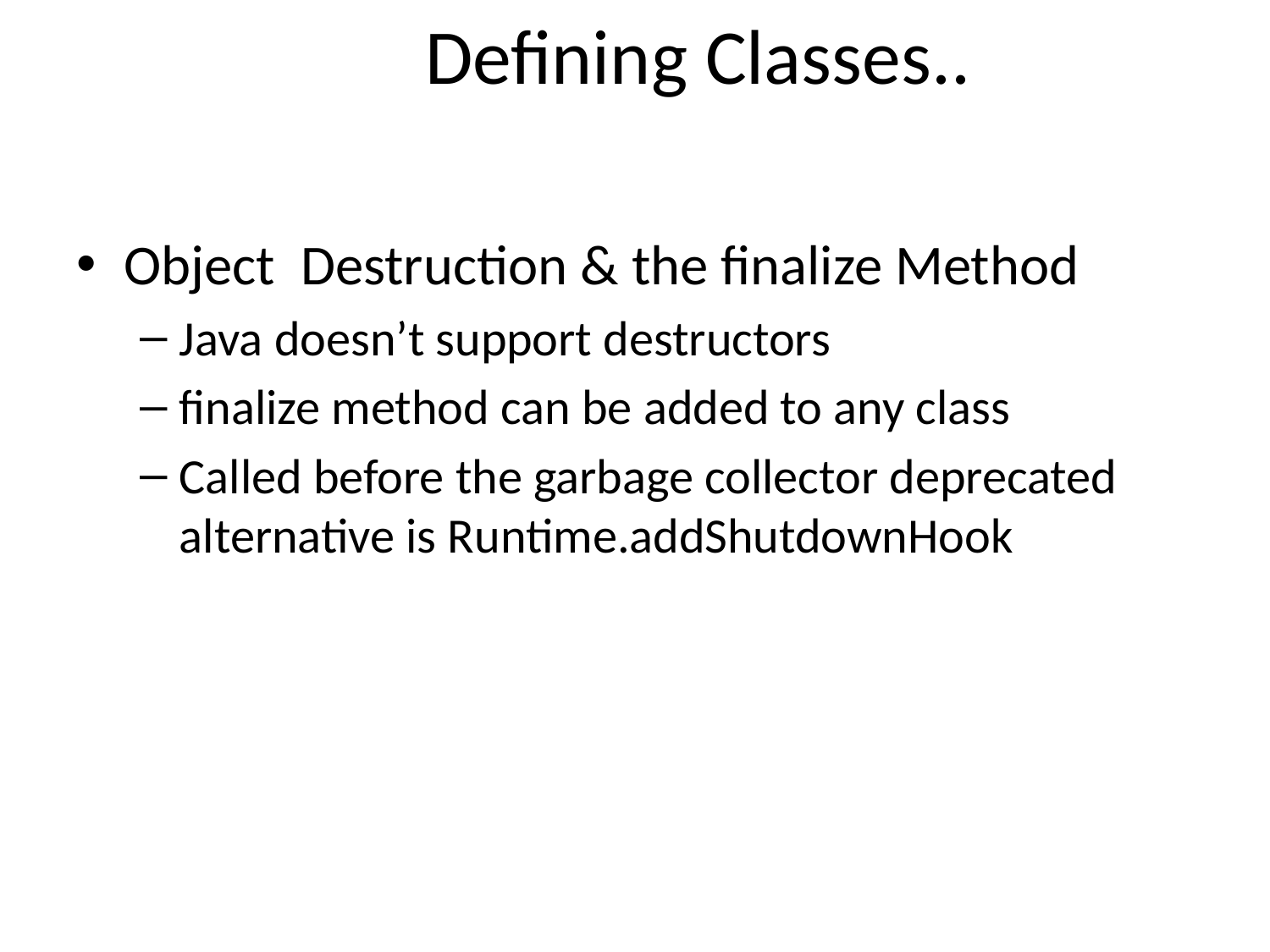

# Defining Classes..
Object  Destruction & the finalize Method
Java doesn’t support destructors
finalize method can be added to any class
Called before the garbage collector deprecated alternative is Runtime.addShutdownHook